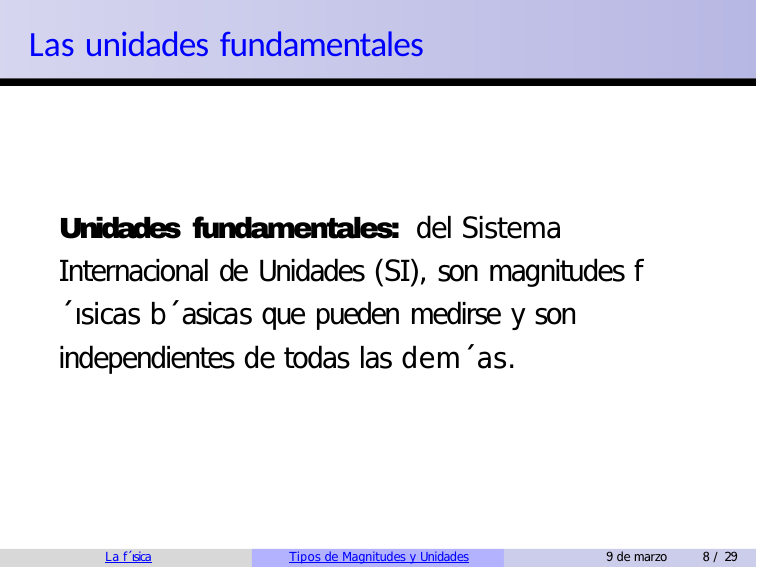

# Las unidades fundamentales
Unidades fundamentales: del Sistema Internacional de Unidades (SI), son magnitudes f´ısicas b´asicas que pueden medirse y son independientes de todas las dem´as.
La f´ısica
Tipos de Magnitudes y Unidades
9 de marzo
8 / 29